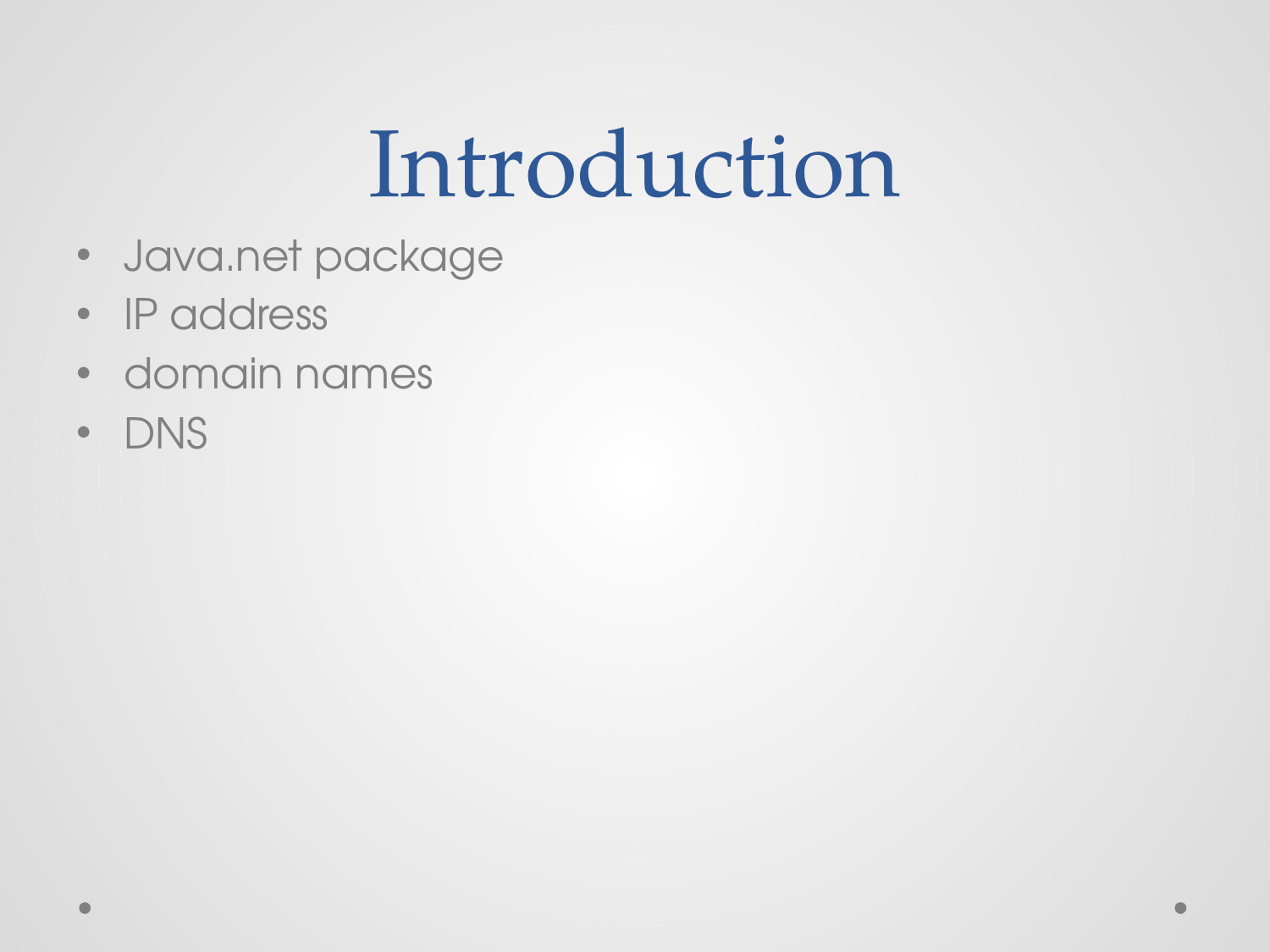

# Introduction
Java.net package
IP address
domain names
DNS